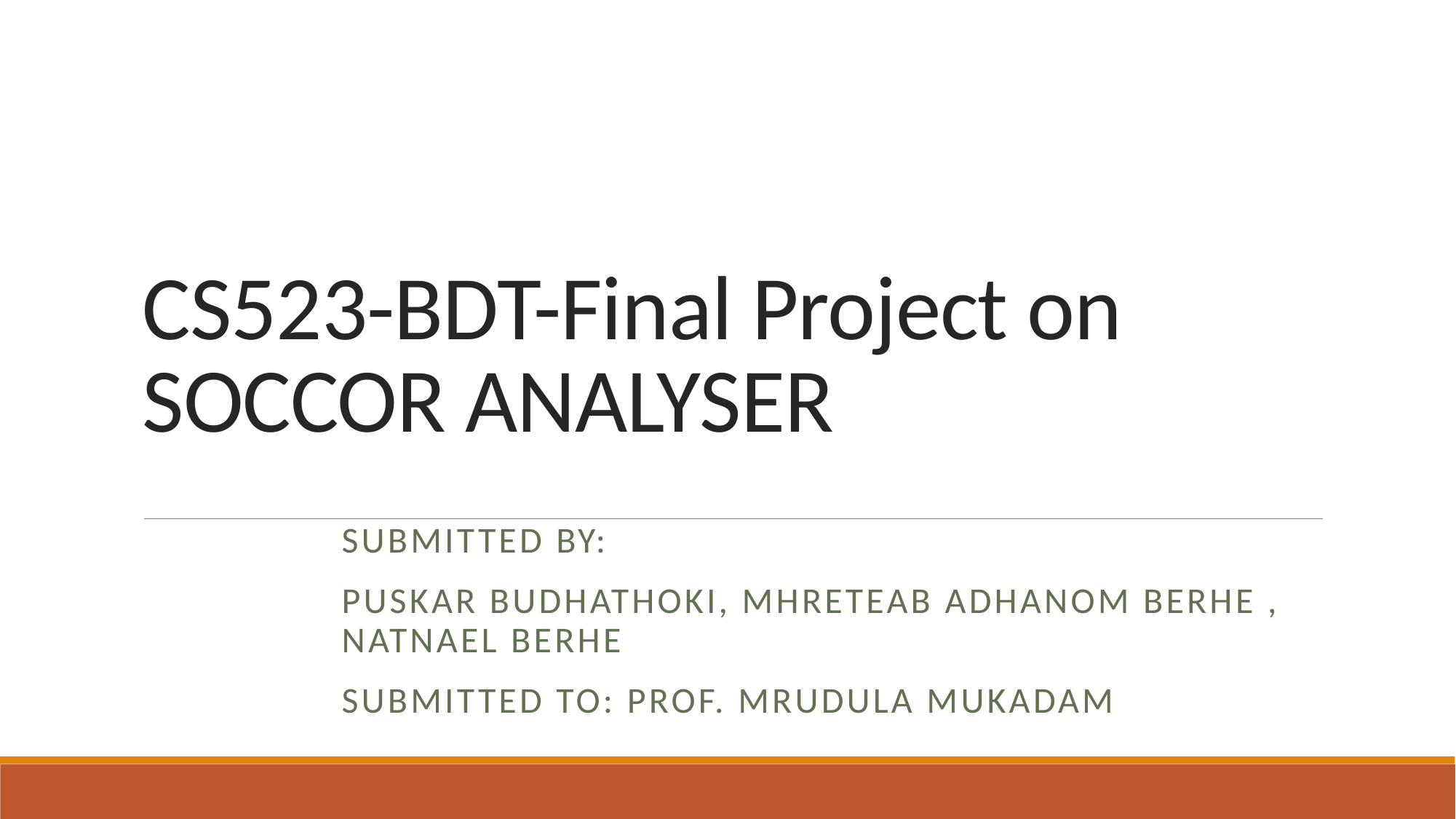

# CS523-BDT-Final Project on SOCCOR ANALYSER
Submitted By:
PUSKAR BUDHATHOKI, Mhreteab Adhanom Berhe , Natnael Berhe
Submitted To: Prof. Mrudula Mukadam